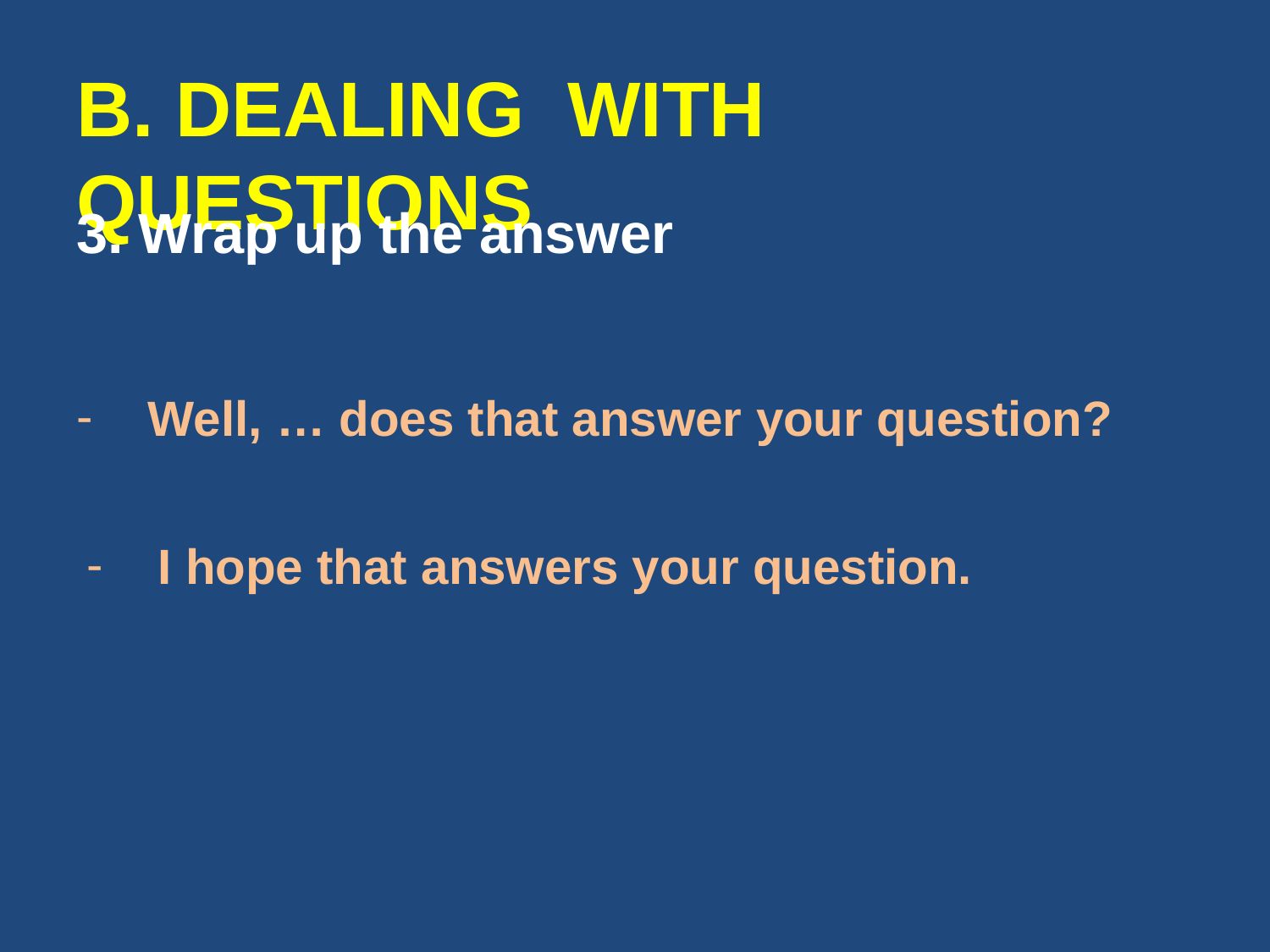

B. DEALING  WITH  QUESTIONS
3. Wrap up the answer

Well, … does that answer your question?

I hope that answers your question.